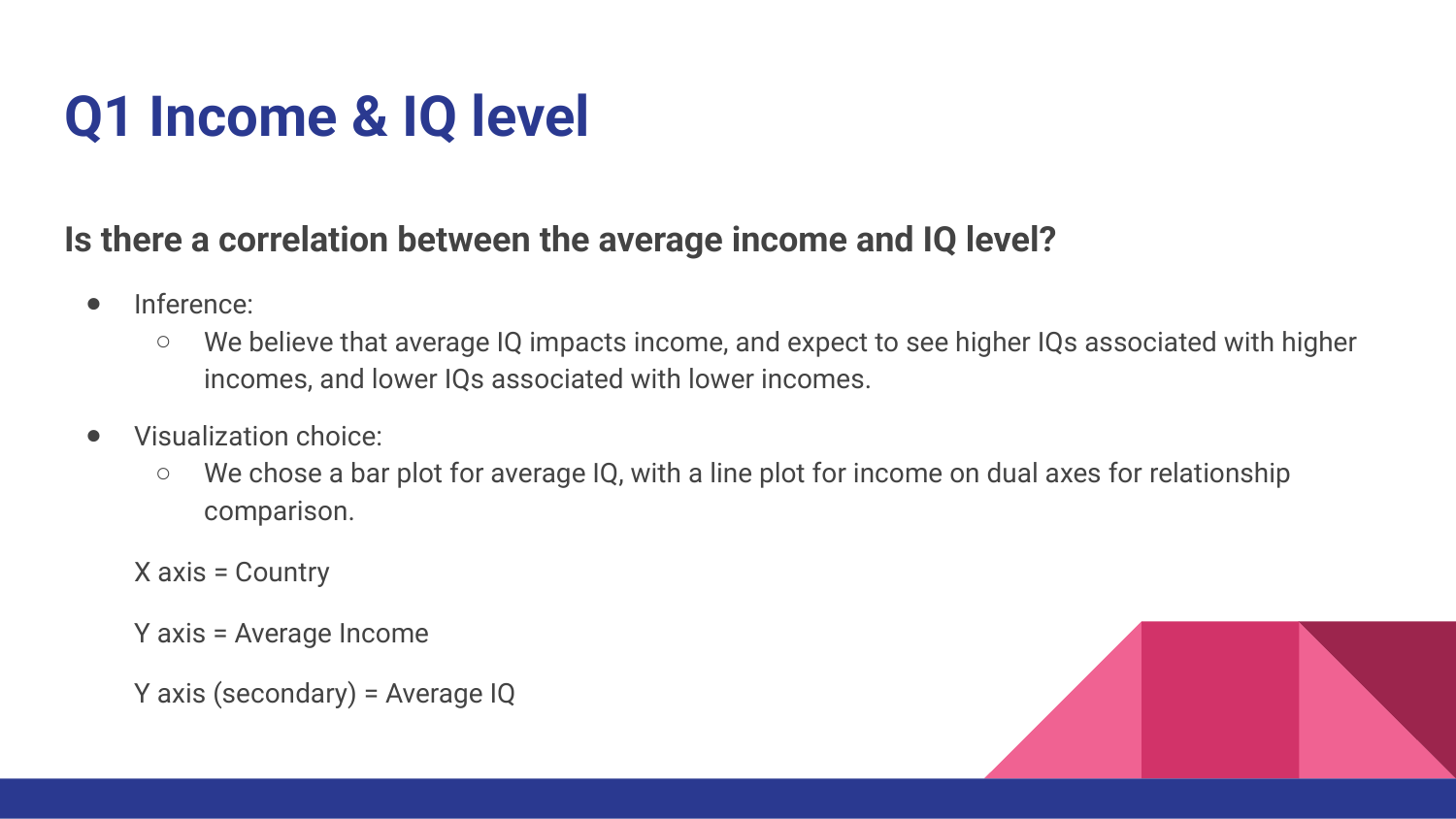

# Q1 Income & IQ level
Is there a correlation between the average income and IQ level?
Inference:
We believe that average IQ impacts income, and expect to see higher IQs associated with higher incomes, and lower IQs associated with lower incomes.
Visualization choice:
We chose a bar plot for average IQ, with a line plot for income on dual axes for relationship comparison.
X axis = Country
Y axis = Average Income
Y axis (secondary) = Average IQ